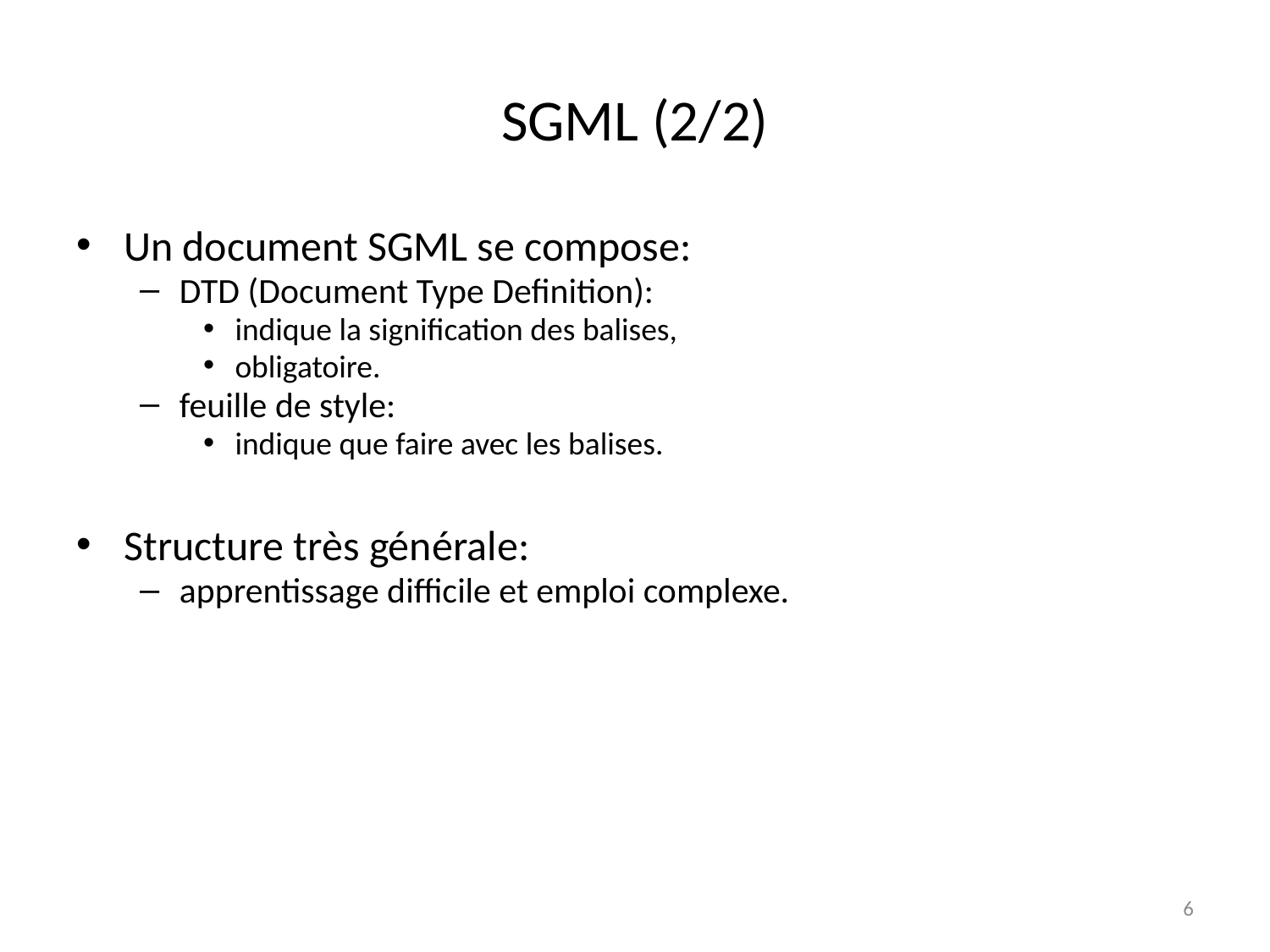

# SGML (2/2)
Un document SGML se compose:
DTD (Document Type Definition):
indique la signification des balises,
obligatoire.
feuille de style:
indique que faire avec les balises.

Structure très générale:
apprentissage difficile et emploi complexe.
6